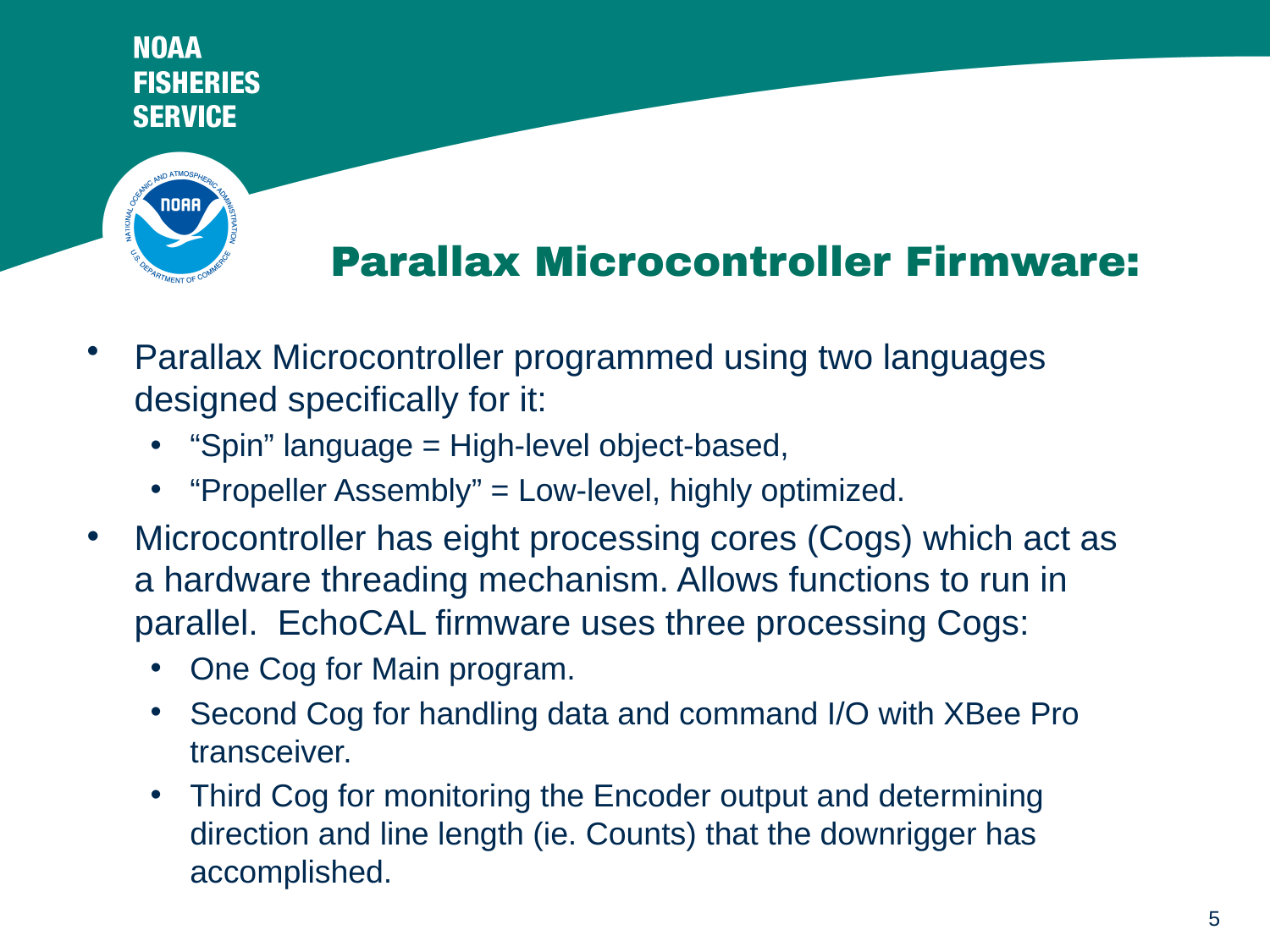

# Parallax Microcontroller Firmware:
Parallax Microcontroller programmed using two languages designed specifically for it:
“Spin” language = High-level object-based,
“Propeller Assembly” = Low-level, highly optimized.
Microcontroller has eight processing cores (Cogs) which act as a hardware threading mechanism. Allows functions to run in parallel.  EchoCAL firmware uses three processing Cogs:
One Cog for Main program.
Second Cog for handling data and command I/O with XBee Pro transceiver.
Third Cog for monitoring the Encoder output and determining direction and line length (ie. Counts) that the downrigger has accomplished.